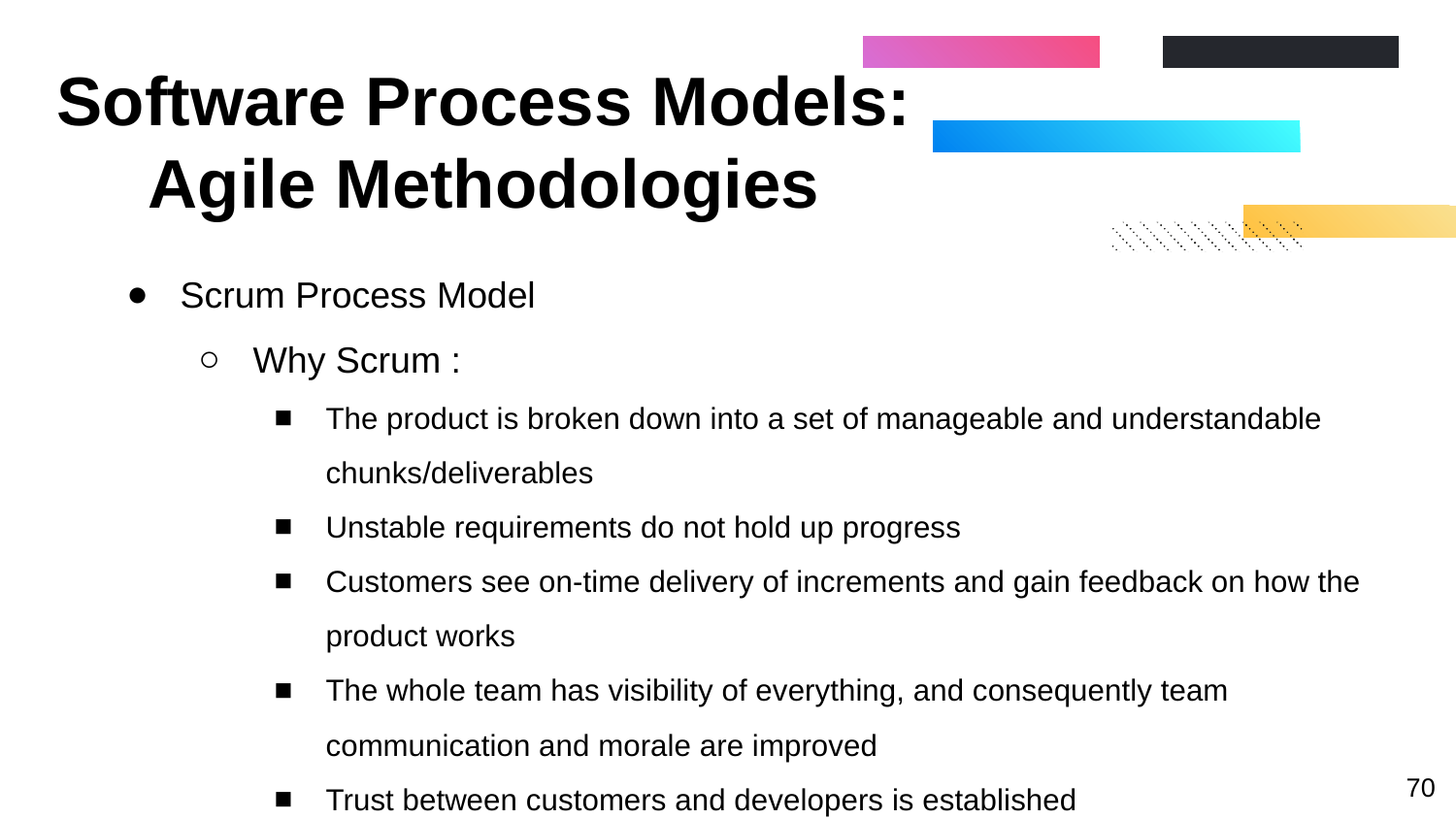

# Software Process Models: Agile Methodologies
Scrum Process Model
Why Scrum :
The product is broken down into a set of manageable and understandable chunks/deliverables
Unstable requirements do not hold up progress
Customers see on-time delivery of increments and gain feedback on how the product works
The whole team has visibility of everything, and consequently team communication and morale are improved
Trust between customers and developers is established

70